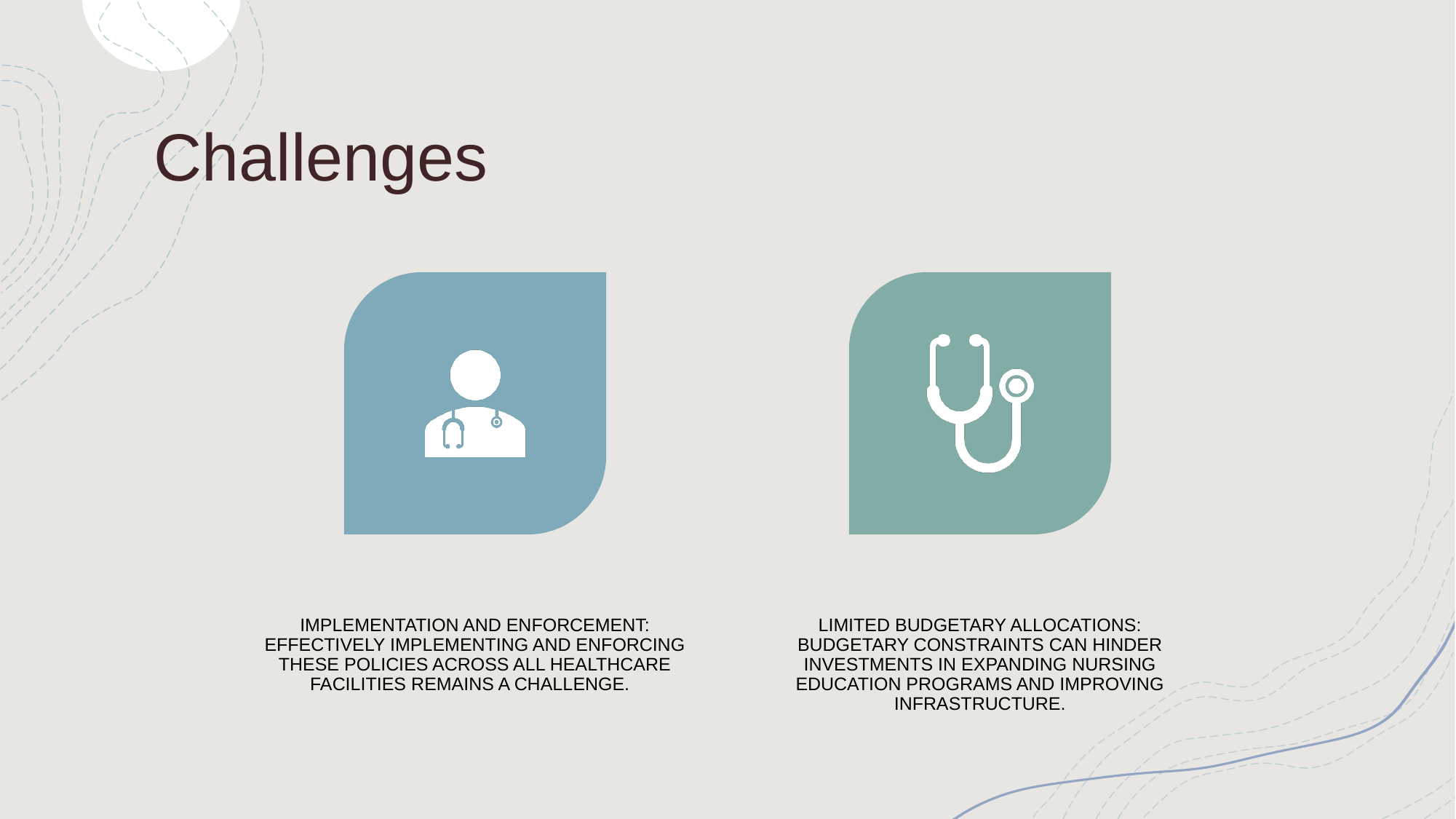

# Challenges
Implementation and Enforcement: Effectively implementing and enforcing these policies across all healthcare facilities remains a challenge.
Limited Budgetary Allocations: Budgetary constraints can hinder investments in expanding nursing education programs and improving infrastructure.